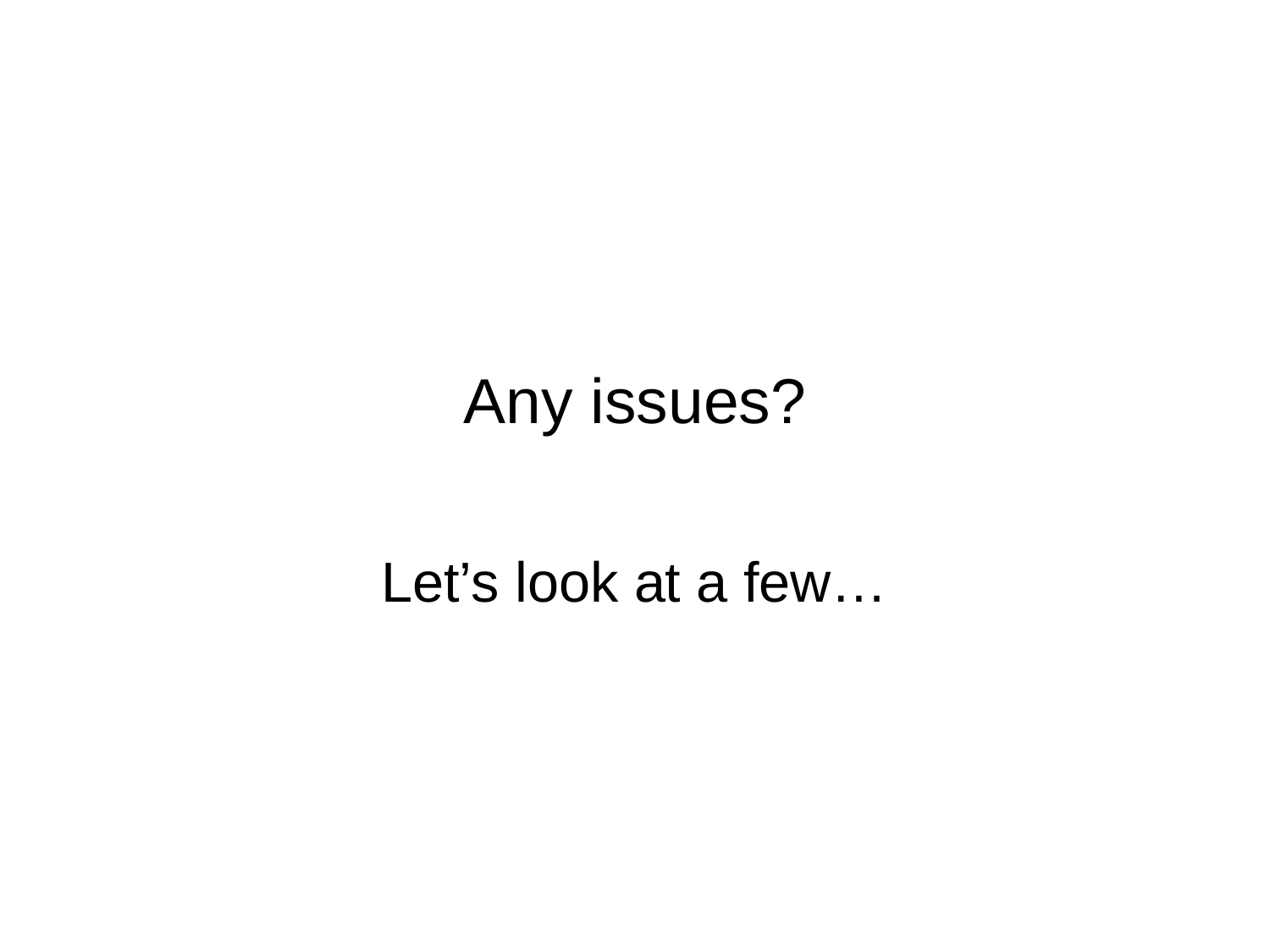

# Any issues?
Let’s look at a few…